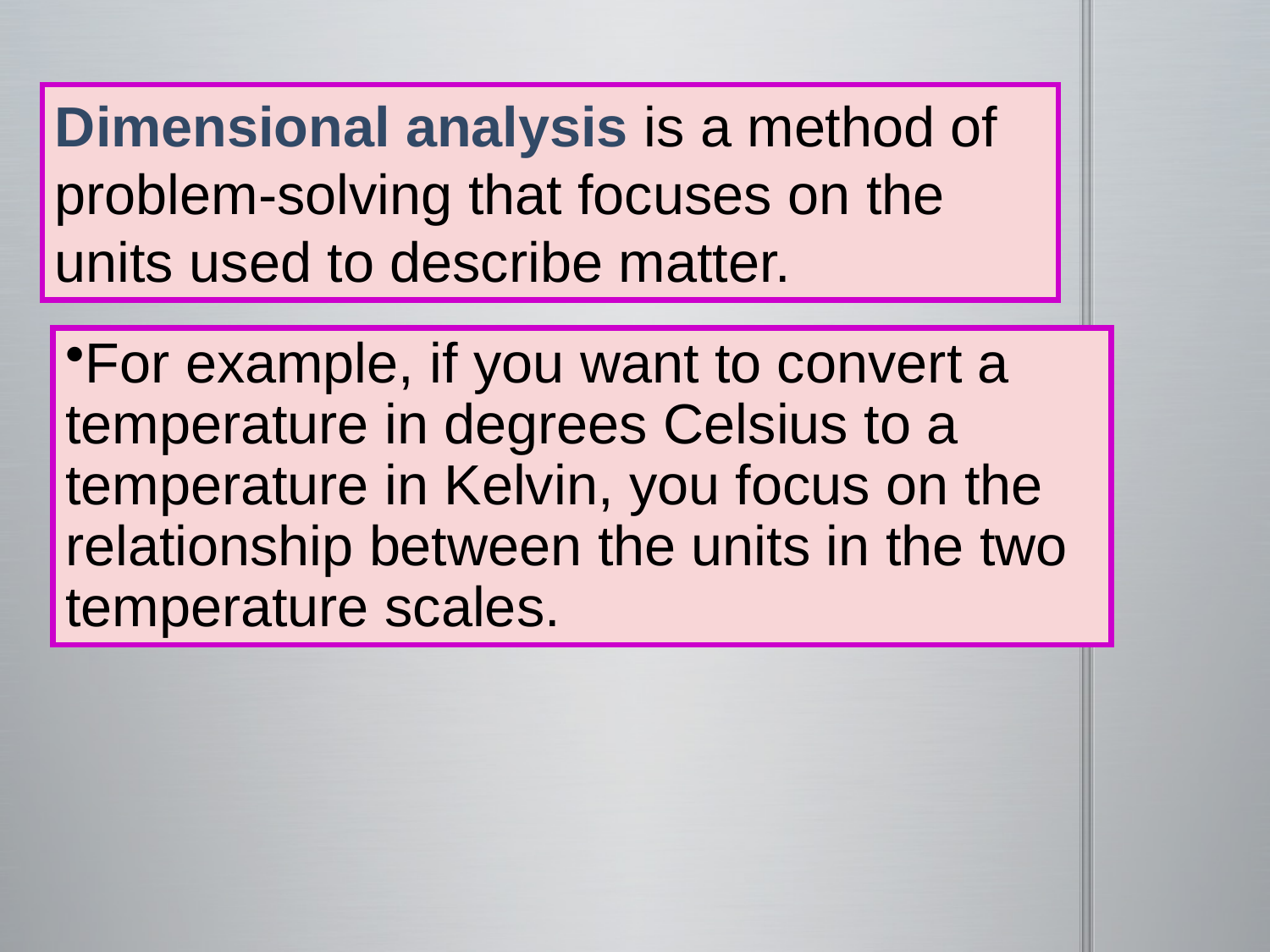

Dimensional analysis is a method of problem-solving that focuses on the units used to describe matter.
For example, if you want to convert a temperature in degrees Celsius to a temperature in Kelvin, you focus on the relationship between the units in the two temperature scales.